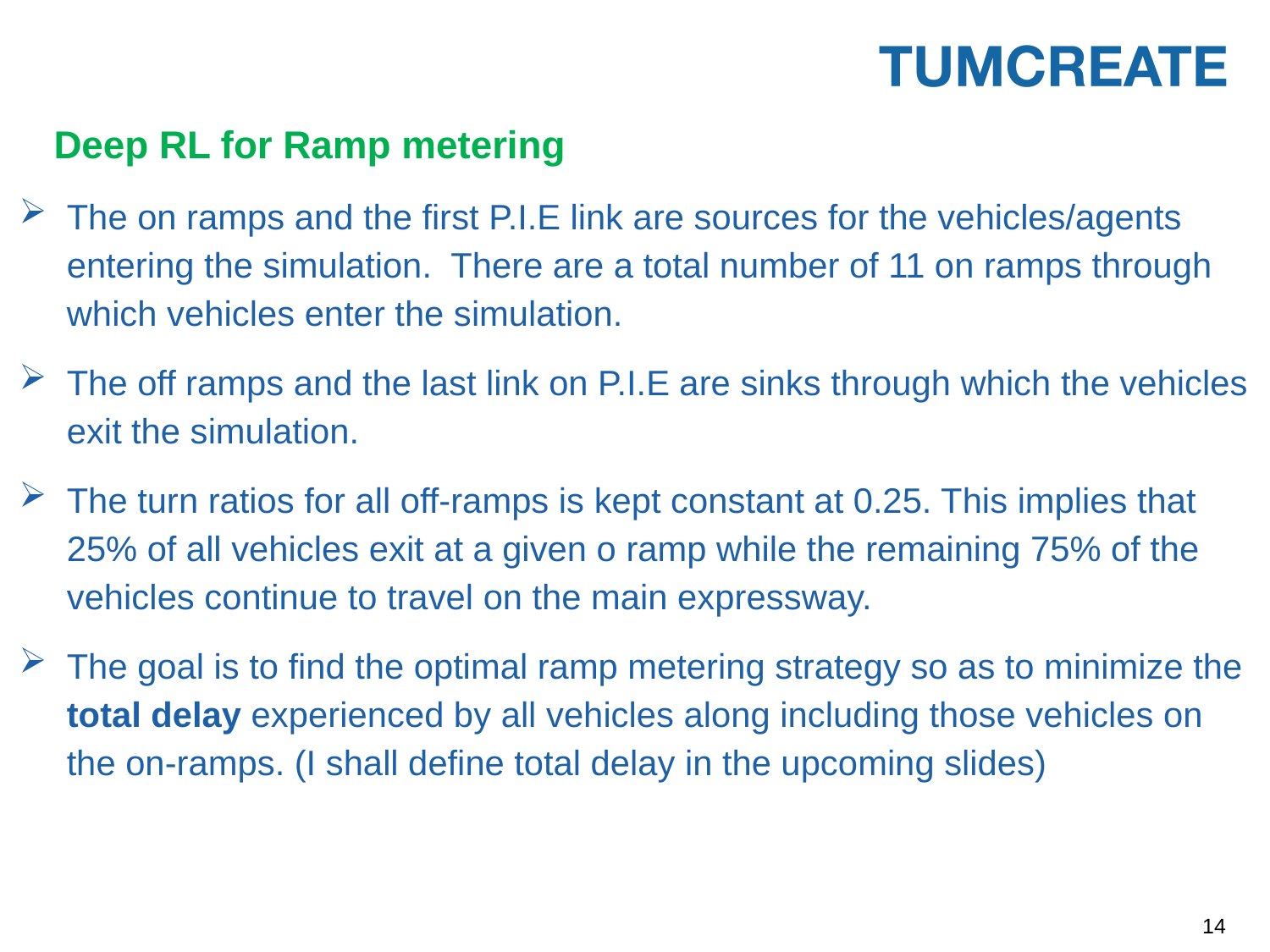

# Deep RL for Ramp metering
The on ramps and the first P.I.E link are sources for the vehicles/agents entering the simulation.  There are a total number of 11 on ramps through which vehicles enter the simulation.
The off ramps and the last link on P.I.E are sinks through which the vehicles exit the simulation.
The turn ratios for all off-ramps is kept constant at 0.25. This implies that 25% of all vehicles exit at a given o ramp while the remaining 75% of the vehicles continue to travel on the main expressway.
The goal is to find the optimal ramp metering strategy so as to minimize the total delay experienced by all vehicles along including those vehicles on the on-ramps. (I shall define total delay in the upcoming slides)